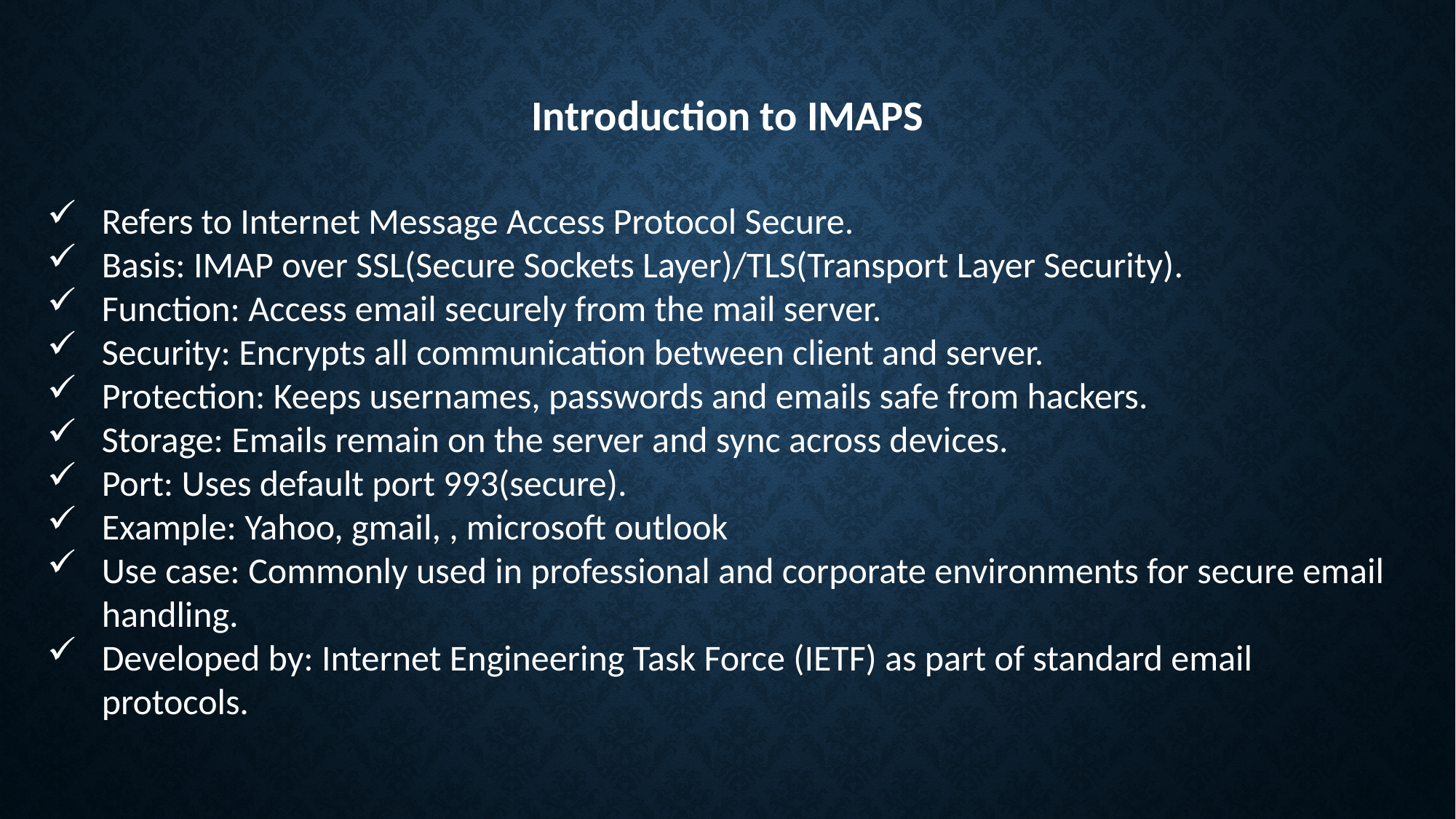

Introduction to IMAPS

Refers to Internet Message Access Protocol Secure.
Basis: IMAP over SSL(Secure Sockets Layer)/TLS(Transport Layer Security).
Function: Access email securely from the mail server.
Security: Encrypts all communication between client and server.
Protection: Keeps usernames, passwords and emails safe from hackers.
Storage: Emails remain on the server and sync across devices.
Port: Uses default port 993(secure).
Example: Yahoo, gmail, , microsoft outlook
Use case: Commonly used in professional and corporate environments for secure email handling.
Developed by: Internet Engineering Task Force (IETF) as part of standard email protocols.